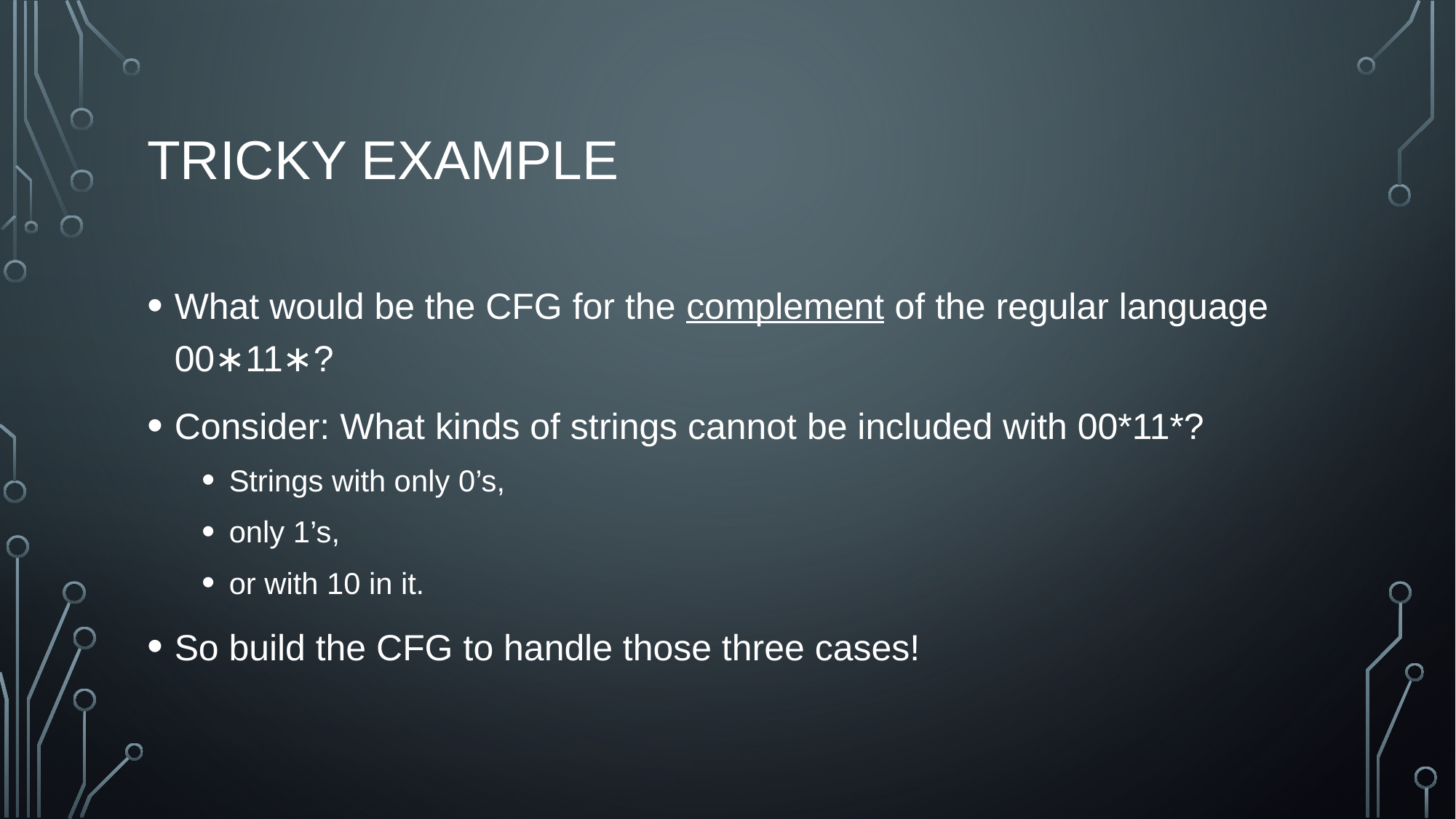

# Tricky example
What would be the CFG for the complement of the regular language 00∗11∗?
Consider: What kinds of strings cannot be included with 00*11*?
Strings with only 0’s,
only 1’s,
or with 10 in it.
So build the CFG to handle those three cases!